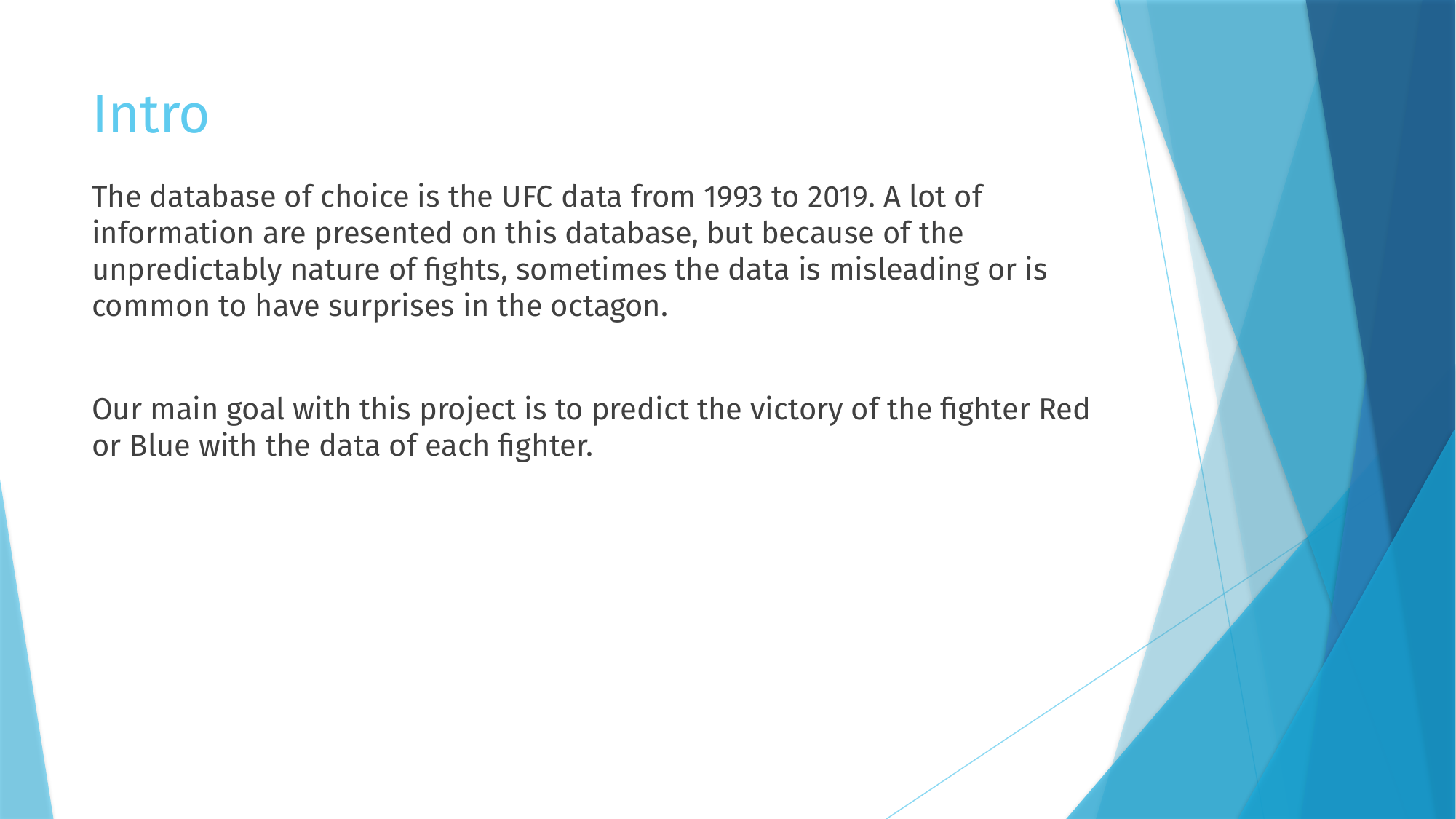

# Intro
The database of choice is the UFC data from 1993 to 2019. A lot of information are presented on this database, but because of the unpredictably nature of fights, sometimes the data is misleading or is common to have surprises in the octagon.

Our main goal with this project is to predict the victory of the fighter Red or Blue with the data of each fighter.